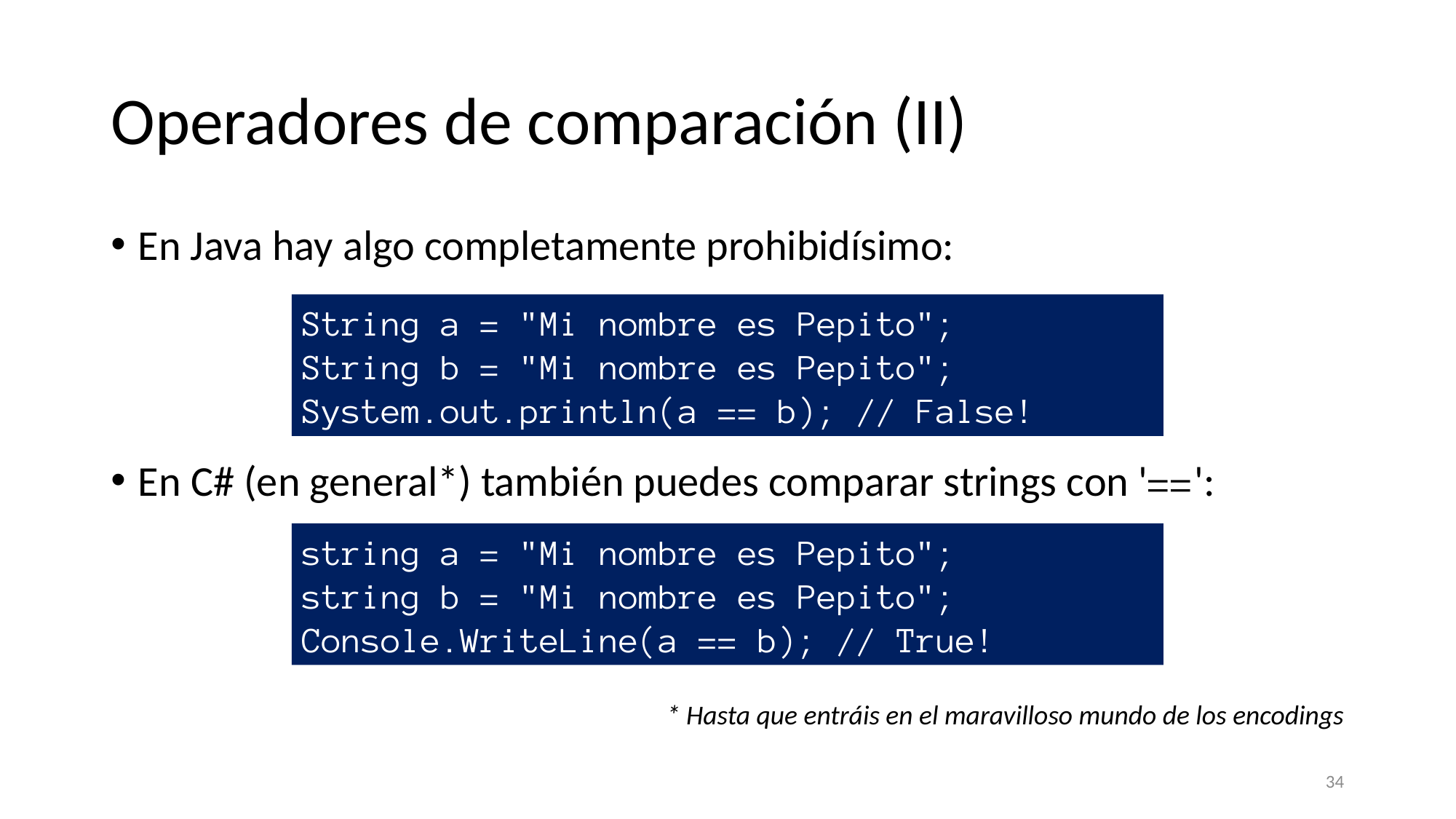

# Operadores de comparación (II)
En Java hay algo completamente prohibidísimo:
String a = "Mi nombre es Pepito";
String b = "Mi nombre es Pepito";
System.out.println(a == b); // False!
En C# (en general*) también puedes comparar strings con '==':
string a = "Mi nombre es Pepito";
string b = "Mi nombre es Pepito";
Console.WriteLine(a == b); // True!
* Hasta que entráis en el maravilloso mundo de los encodings
34